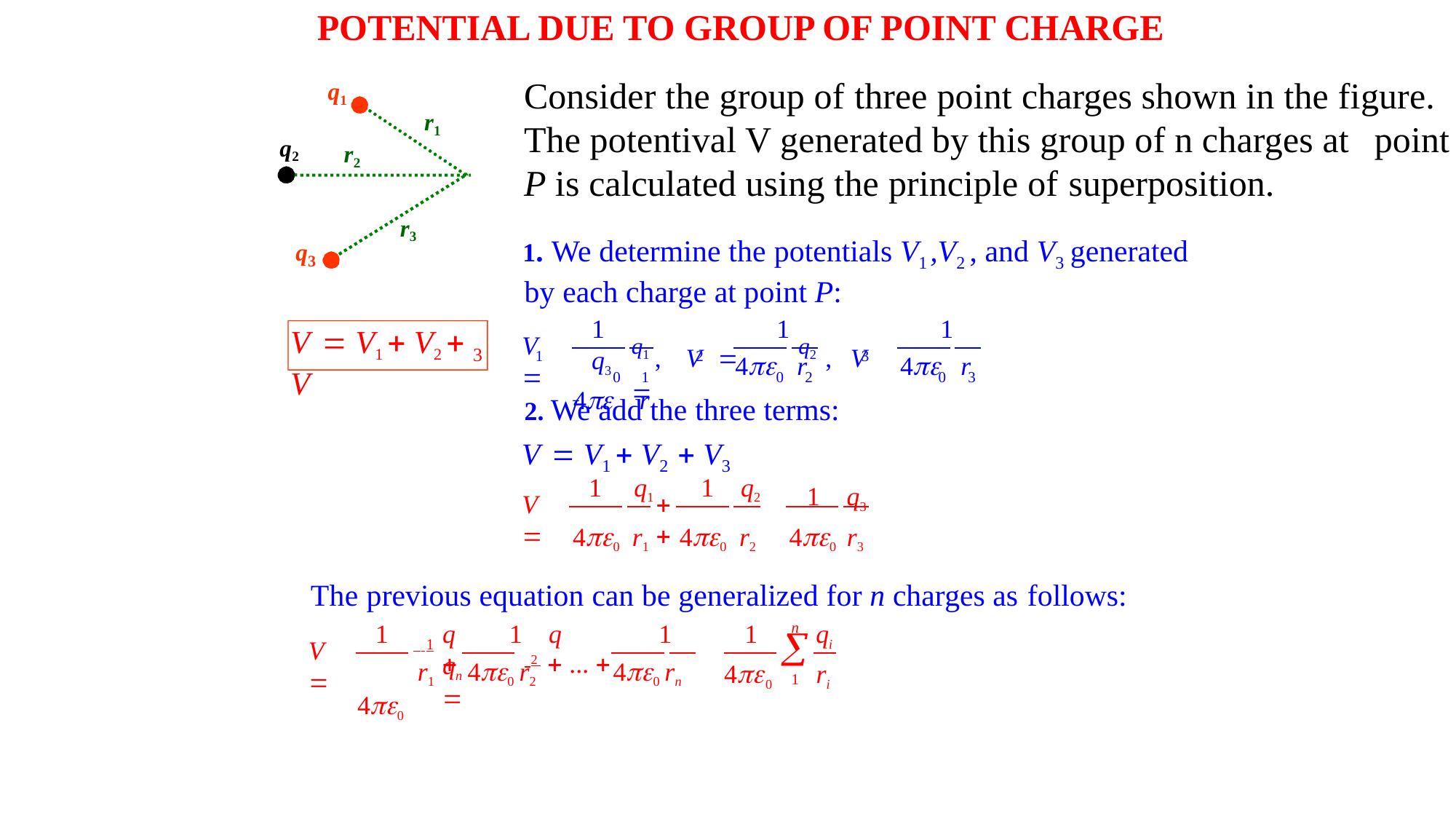

POTENTIAL DUE TO GROUP OF POINT CHARGE
Consider the group of three point charges shown in the figure. The potentival V generated by this group of n charges at   point P is calculated using the principle of superposition.
q1

r1

q2
r2
r3
1. We determine the potentials V1 ,V2 , and V3 generated
q
3

by each charge at point P:
1	1	1	q3
4πε	r
V = V1 + V2 + V

V =
q1  ,	V	=	q2 ,	V	=
3
1
2	3
4πε	r	4πε	r

0	1	0	2
0	3
2. We add the three terms:
V = V1 + V2 + V3
1	q1	1	q2
1	q3
4πε0   r1	4πε0   r2	4πε0   r3
V =
+	+

The previous equation can be generalized for n charges as follows:
1	q	1	q	1	qn
4πε0
1	qi
4πε0	ri
n
∑
1
+	 2   + ... +	=
V =
   1
r1	4πε0 r2
4πε0 rn